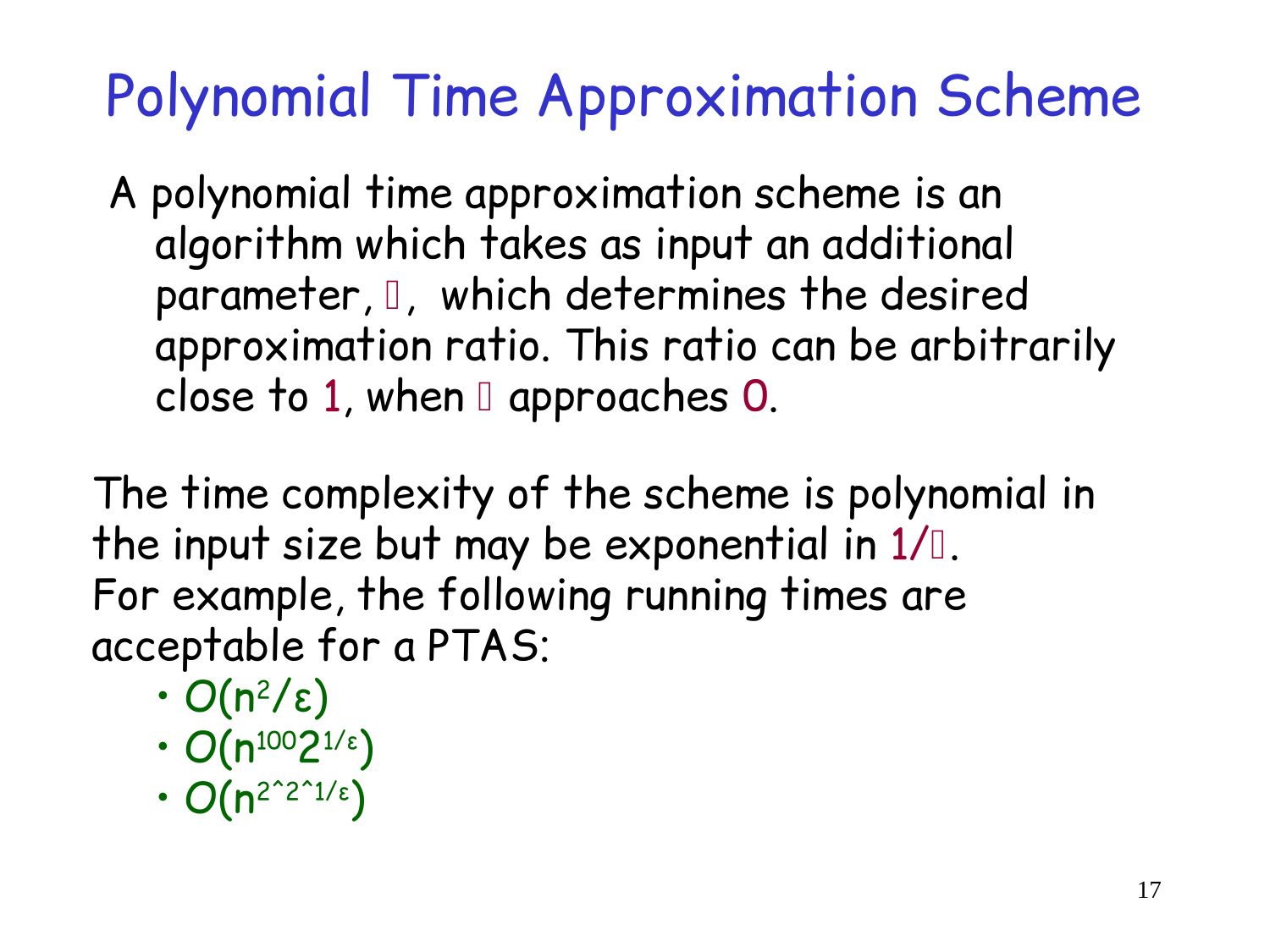

# Polynomial Time Approximation Scheme
A polynomial time approximation scheme is an algorithm which takes as input an additional parameter, ε,  which determines the desired approximation ratio. This ratio can be arbitrarily close to 1, when ε approaches 0.

The time complexity of the scheme is polynomial in the input size but may be exponential in 1/ε.
For example, the following running times are acceptable for a PTAS:
• O(n2/ε)
• O(n10021/ε)
• O(n2^2^1/ε)
17